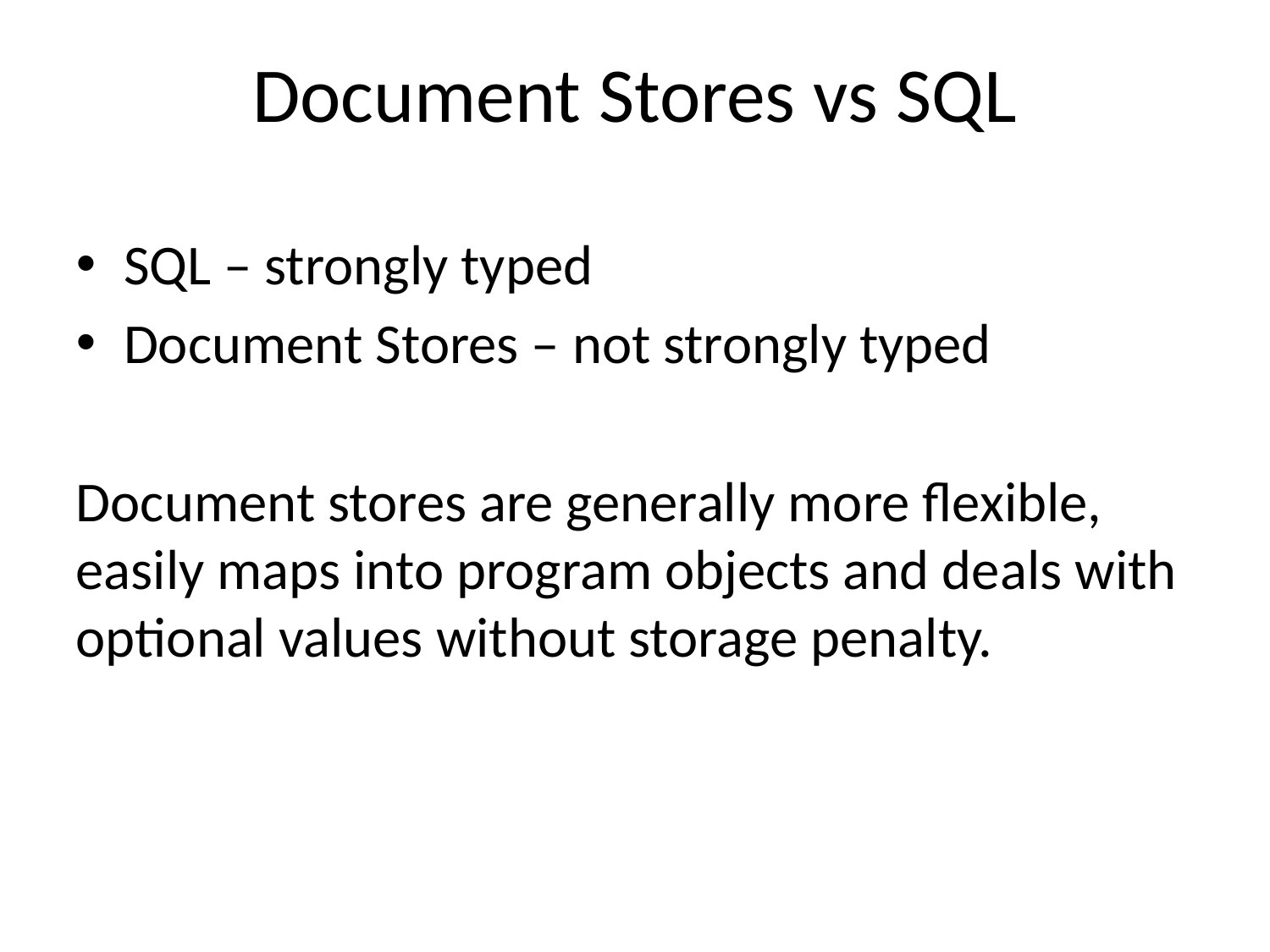

# Document Stores vs SQL
SQL – strongly typed
Document Stores – not strongly typed

Document stores are generally more flexible, easily maps into program objects and deals with optional values without storage penalty.